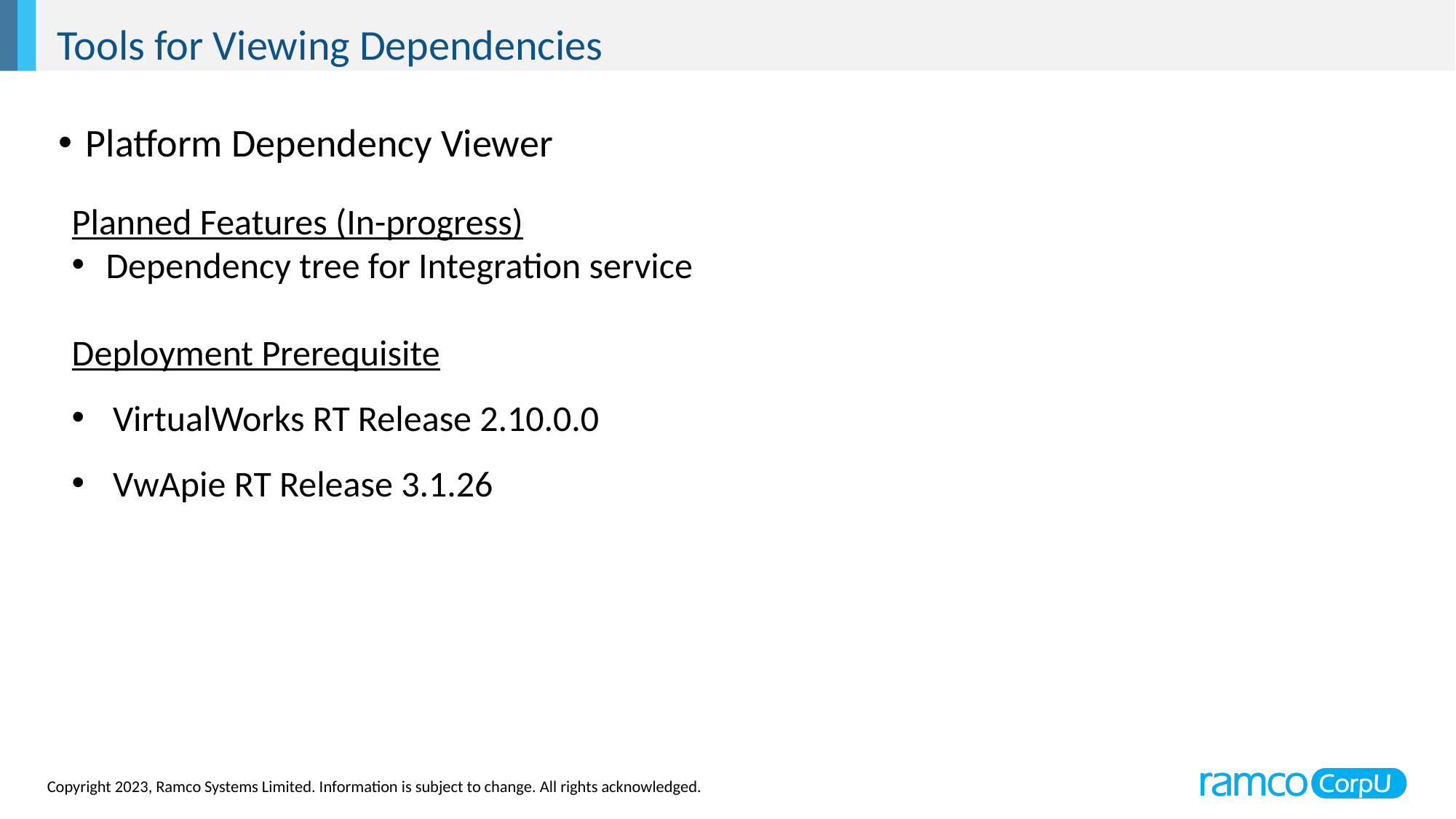

Tools for Viewing Dependencies
Platform Dependency Viewer

Planned Features (In-progress)
Dependency tree for Integration service

Deployment Prerequisite
VirtualWorks RT Release 2.10.0.0
VwApie RT Release 3.1.26